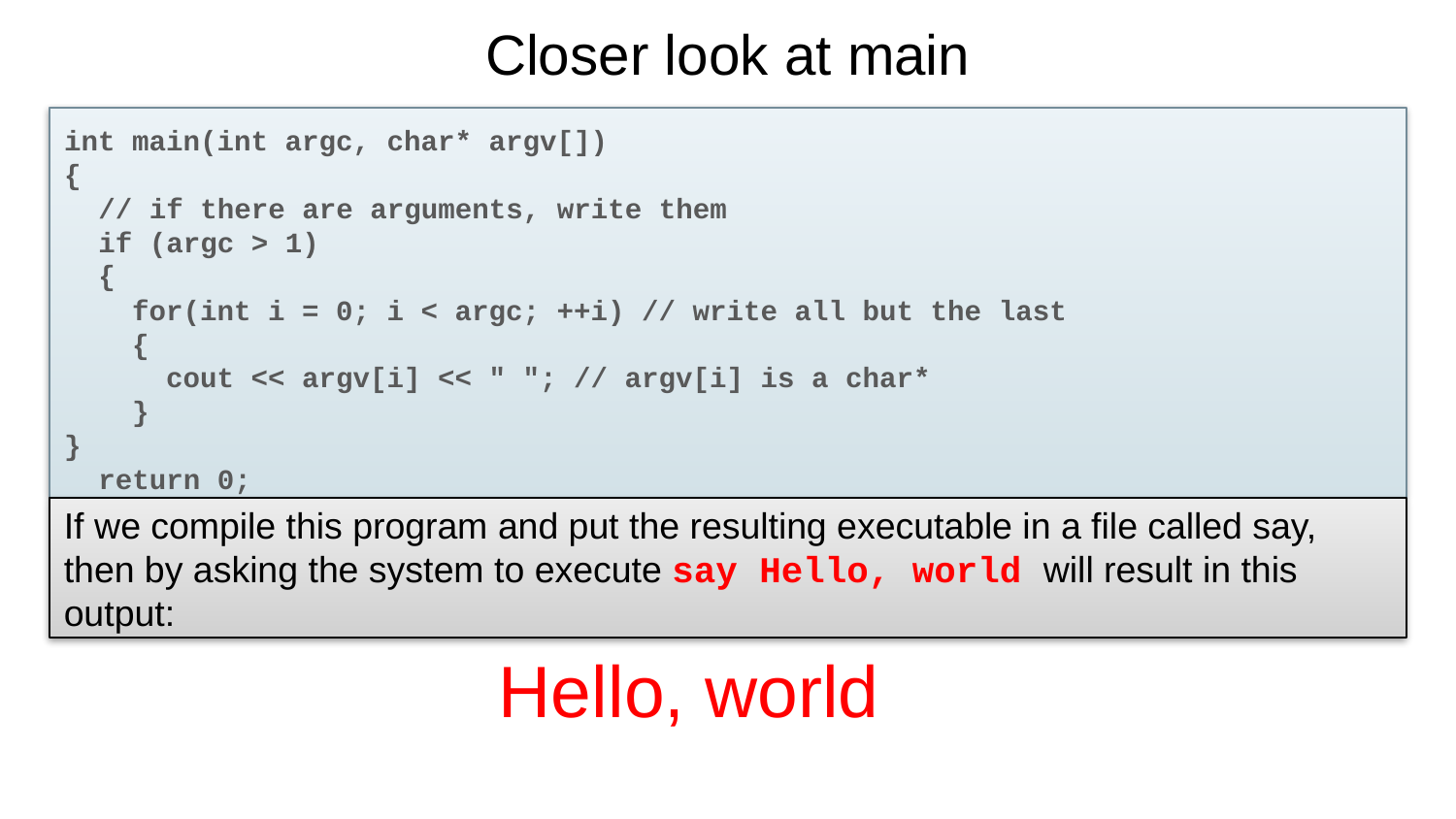

# Closer look at main
int main(int argc, char* argv[])
{
  // if there are arguments, write them
  if (argc > 1)
  {
    for(int i = 0; i < argc; ++i) // write all but the last
    {
      cout << argv[i] << " "; // argv[i] is a char*
    }
}
  return 0;
}
If we compile this program and put the resulting executable in a file called say, then by asking the system to execute say Hello, world will result in this output:
Hello, world